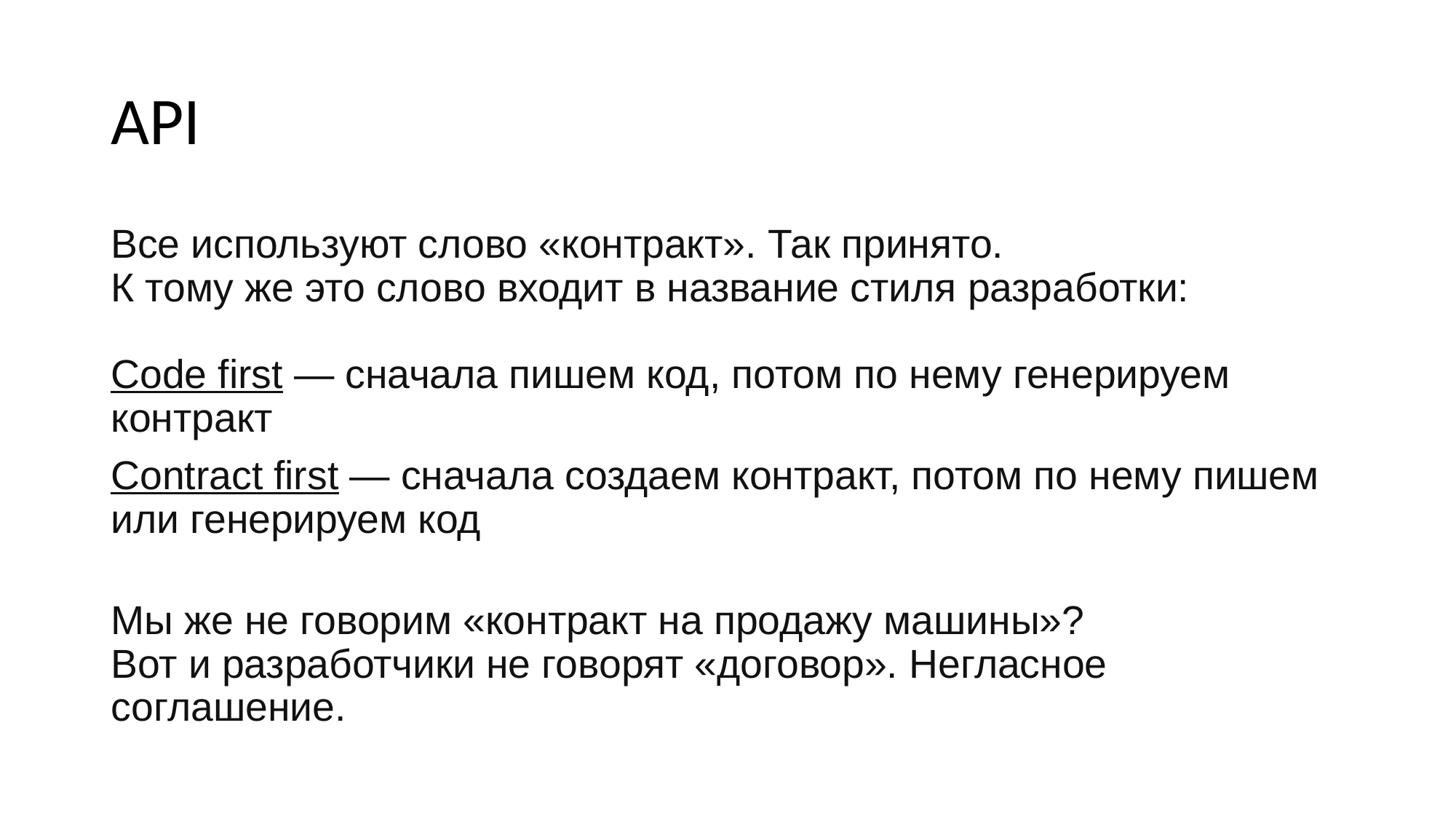

# API
Все используют слово «контракт». Так принято.
К тому же это слово входит в название стиля разработки:
Code first — сначала пишем код, потом по нему генерируем контракт
Contract first — сначала создаем контракт, потом по нему пишем или генерируем код
Мы же не говорим «контракт на продажу машины»?
Вот и разработчики не говорят «договор». Негласное соглашение.